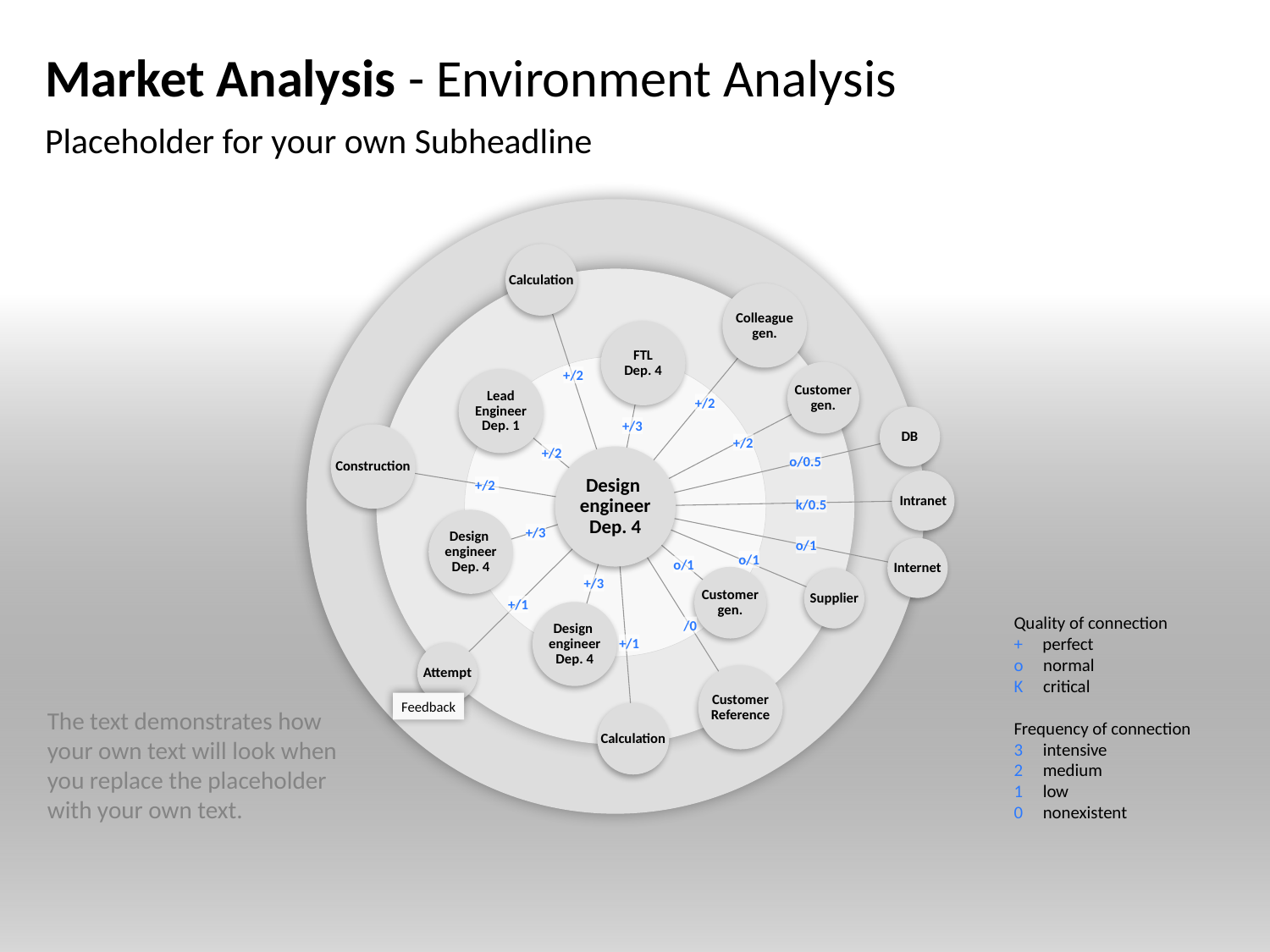

# Market Analysis - Environment Analysis
Placeholder for your own Subheadline

Calculation
Colleague
gen.
FTL
Dep. 4
Customer
gen.
Lead
Engineer
Dep. 1
DB
Construction
Design
engineer
Dep. 4
Intranet
Design
engineer
Dep. 4
Internet
Customer
gen.
Supplier
Design
engineer
Dep. 4
Attempt
Customer
Reference
Calculation
+/2
+/2
+/3
+/2
+/2
o/0.5
+/2
k/0.5
+/3
o/1
o/1
o/1
+/3
+/1
/0
+/1
Feedback
Quality of connection
+     perfect
o     normal
K     critical
Frequency of connection
3     intensive
2     medium
1     low
0     nonexistent
The text demonstrates how your own text will look when you replace the placeholder with your own text.